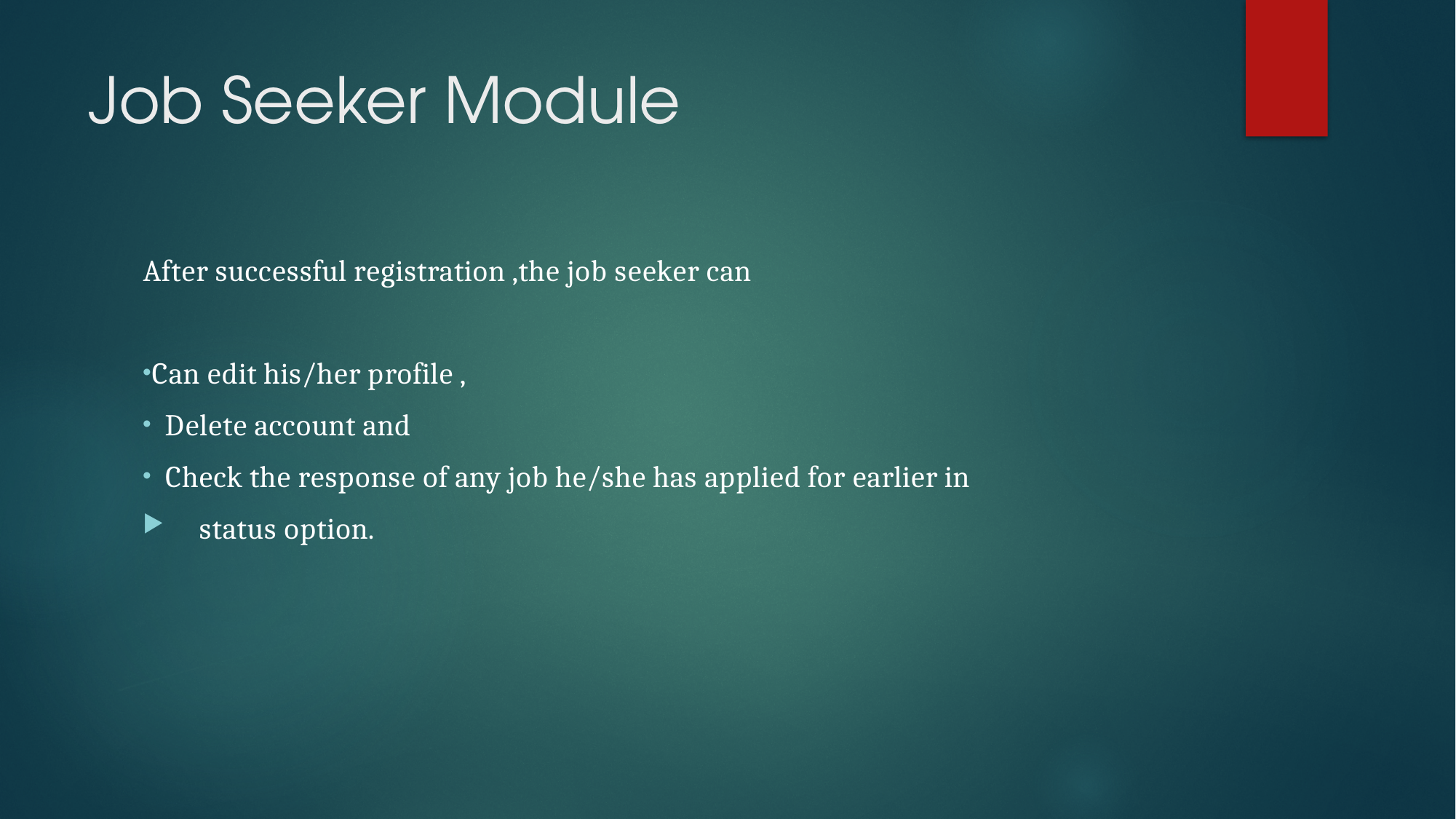

# Job Seeker Module
After successful registration ,the job seeker can

Can edit his/her profile ,
  Delete account and
  Check the response of any job he/she has applied for earlier in
     status option.